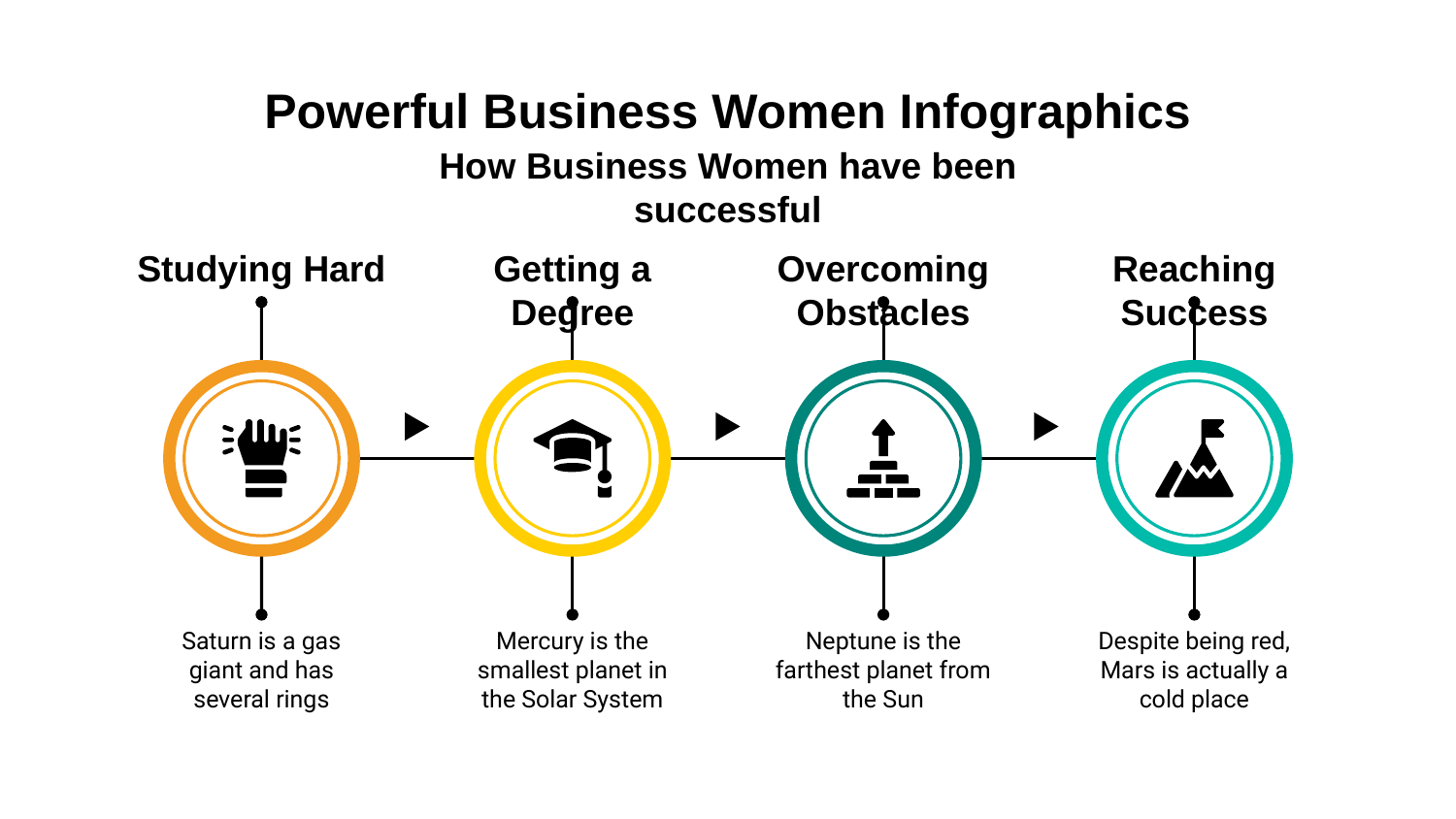

# Powerful Business Women Infographics
How Business Women have been successful
Studying Hard

Saturn is a gas giant and has several rings
Getting a Degree

Mercury is the smallest planet in the Solar System
Overcoming Obstacles
Reaching Success

Despite being red, Mars is actually a cold place

Neptune is the farthest planet from the Sun